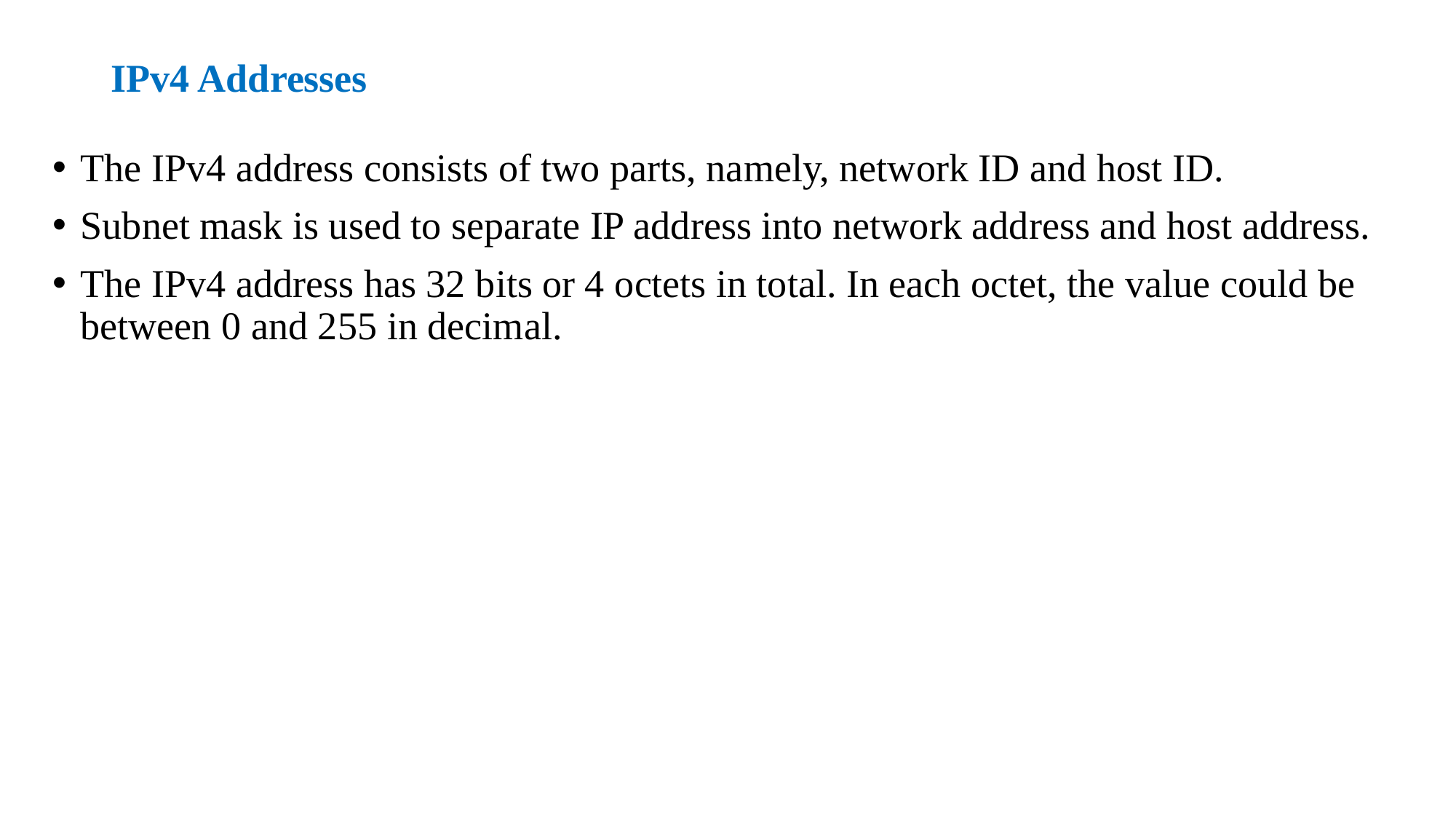

# IPv4 Addresses
The IPv4 address consists of two parts, namely, network ID and host ID.
Subnet mask is used to separate IP address into network address and host address.
The IPv4 address has 32 bits or 4 octets in total. In each octet, the value could be between 0 and 255 in decimal.